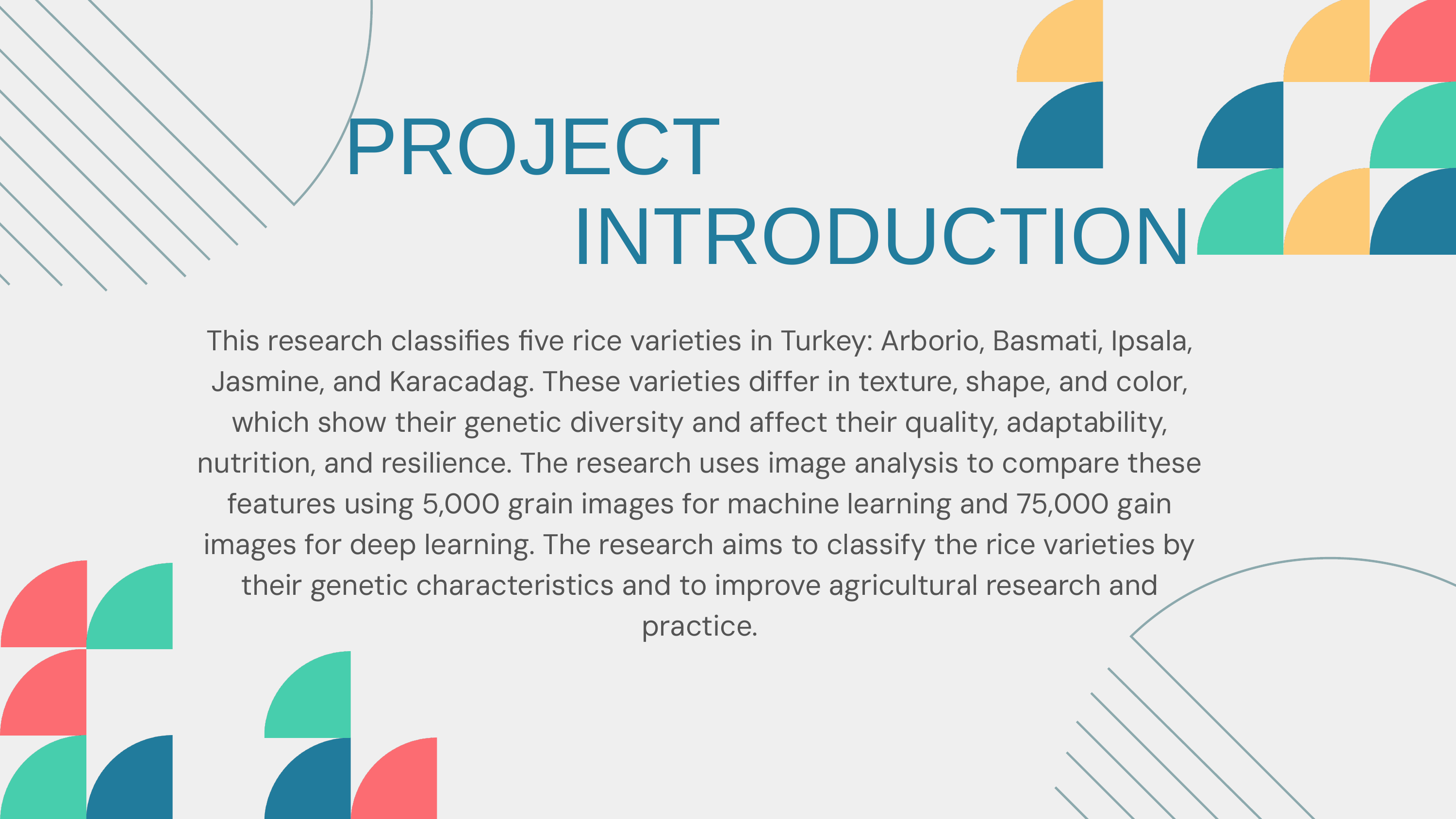

PROJECT

INTRODUCTION

This research classifies five rice varieties in Turkey: Arborio, Basmati, Ipsala, Jasmine, and Karacadag. These varieties differ in texture, shape, and color, which show their genetic diversity and affect their quality, adaptability, nutrition, and resilience. The research uses image analysis to compare these features using 5,000 grain images for machine learning and 75,000 gain images for deep learning. The research aims to classify the rice varieties by their genetic characteristics and to improve agricultural research and practice.